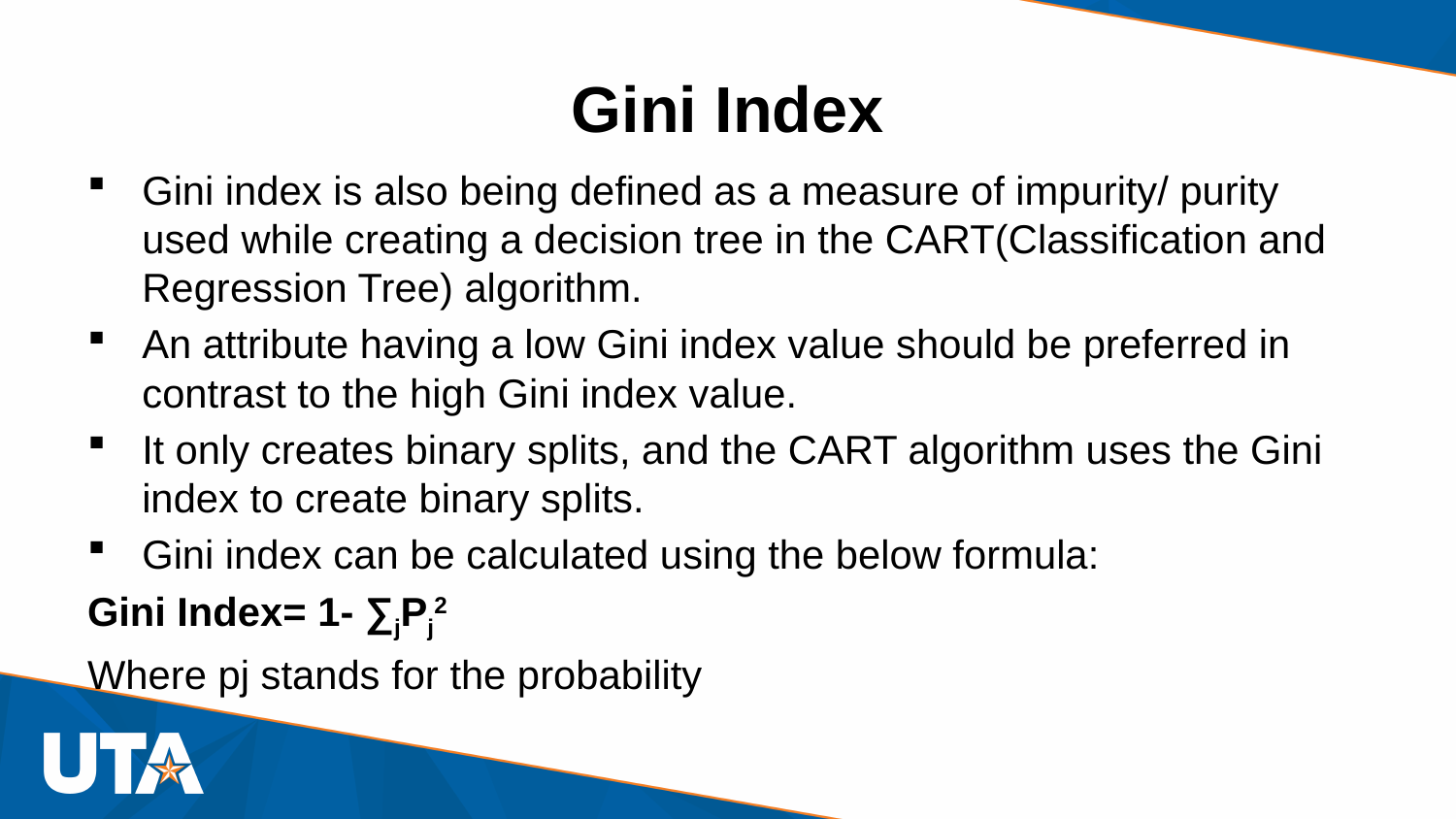

# Gini Index
Gini index is also being defined as a measure of impurity/ purity used while creating a decision tree in the CART(Classification and Regression Tree) algorithm.
An attribute having a low Gini index value should be preferred in contrast to the high Gini index value.
It only creates binary splits, and the CART algorithm uses the Gini index to create binary splits.
Gini index can be calculated using the below formula:
Gini Index= 1- ∑jPj2
Where pj stands for the probability